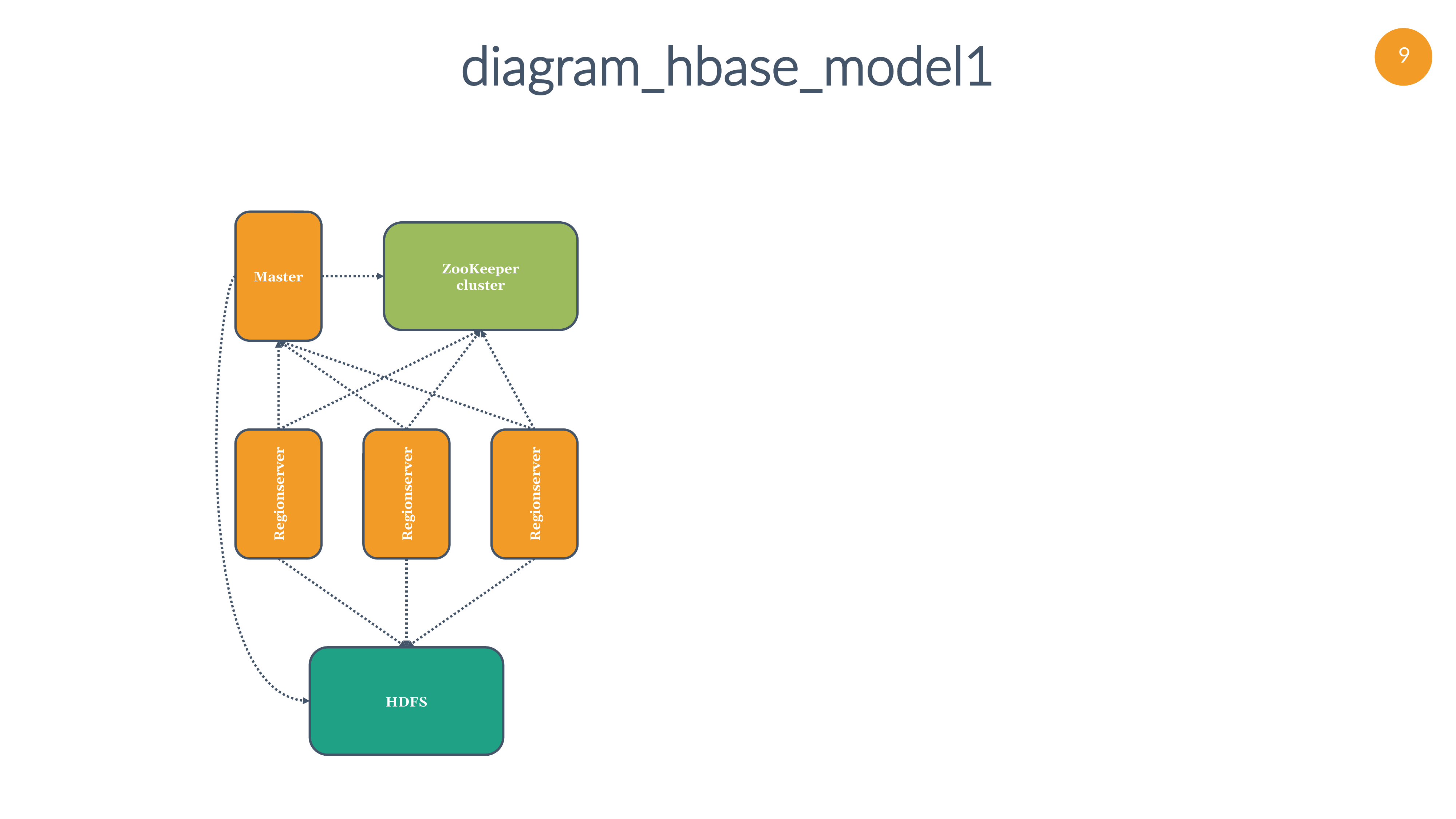

diagram_hbase_model1
Master
ZooKeeper
cluster
Regionserver
Regionserver
Regionserver
HDFS